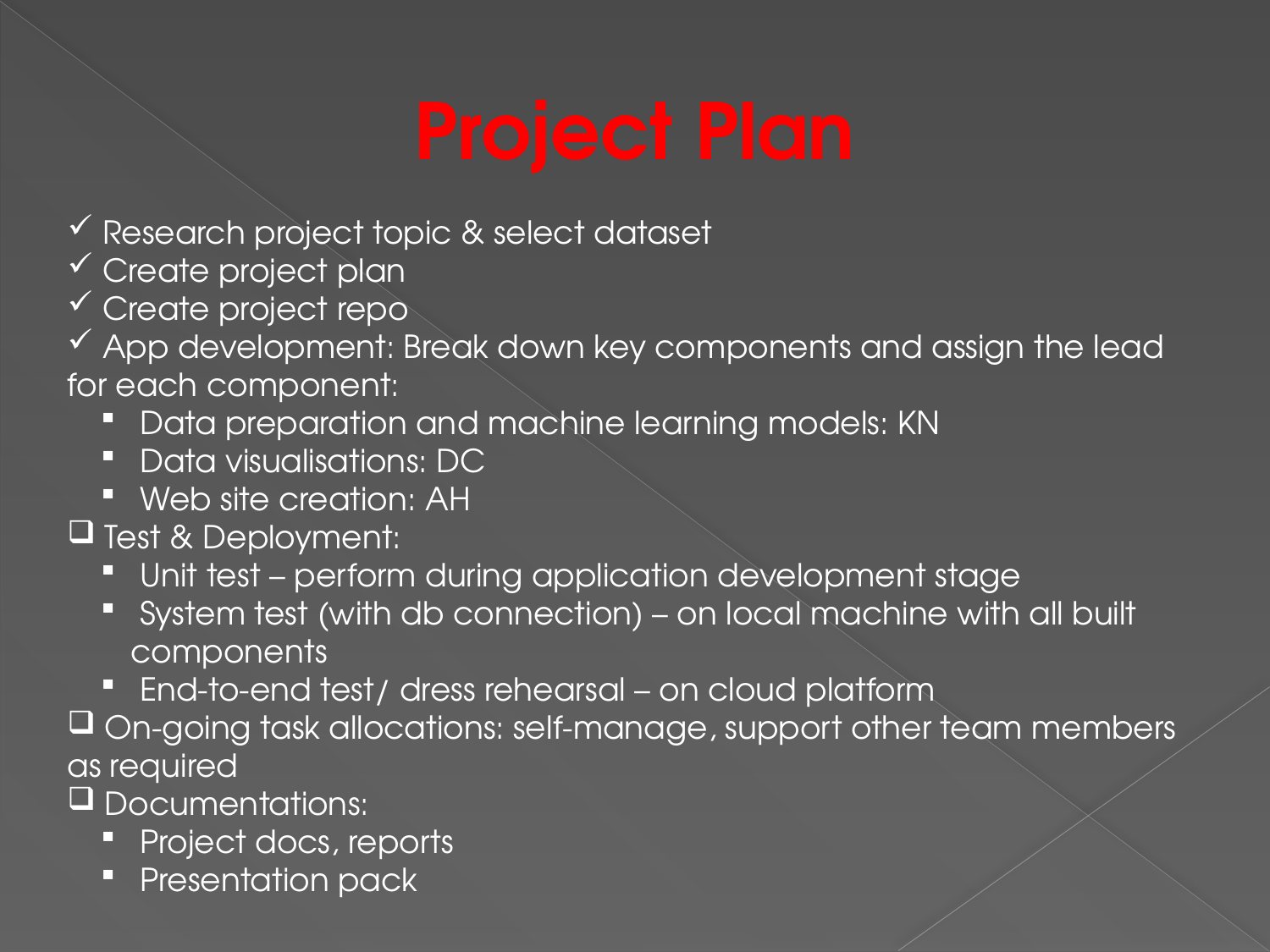

Project Plan
 Research project topic & select dataset
 Create project plan
 Create project repo
 App development: Break down key components and assign the lead for each component:
 Data preparation and machine learning models: KN
 Data visualisations: DC
 Web site creation: AH
 Test & Deployment:
 Unit test – perform during application development stage
 System test (with db connection) – on local machine with all built components
 End-to-end test/ dress rehearsal – on cloud platform
 On-going task allocations: self-manage, support other team members as required
 Documentations:
 Project docs, reports
 Presentation pack